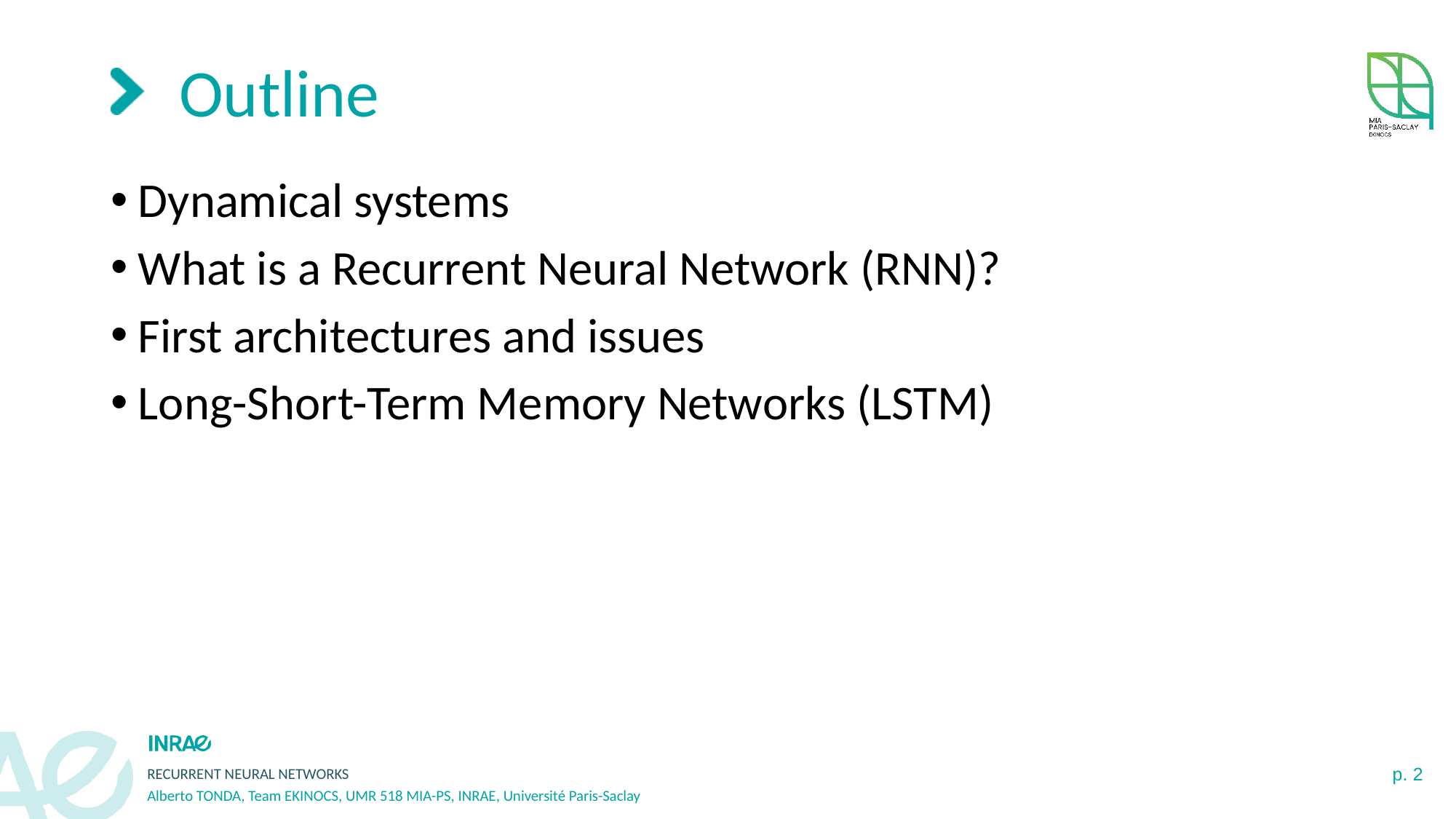

# Outline
Dynamical systems
What is a Recurrent Neural Network (RNN)?
First architectures and issues
Long-Short-Term Memory Networks (LSTM)